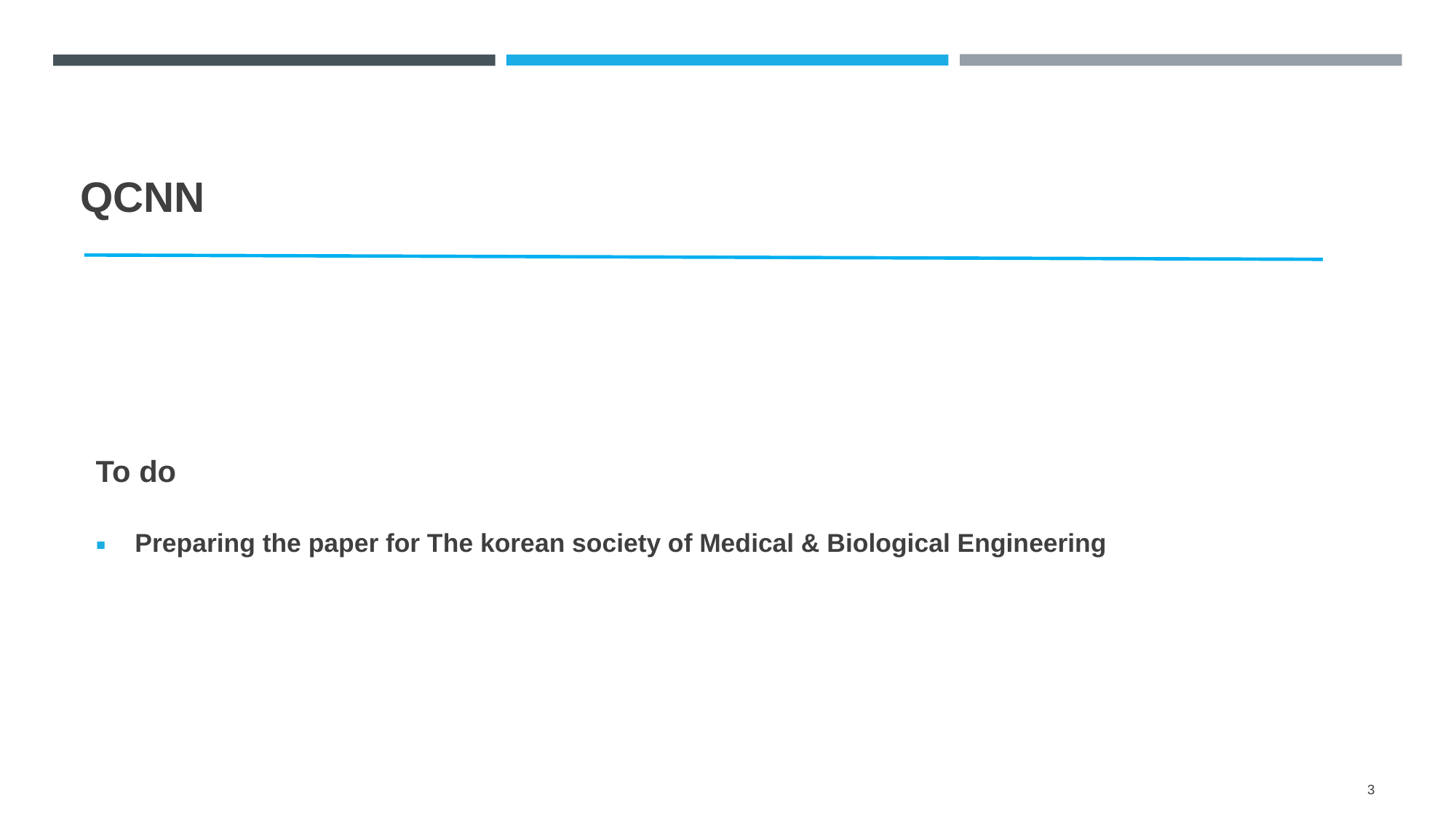

# QCNN
To do

Preparing the paper for The korean society of Medical & Biological Engineering

3